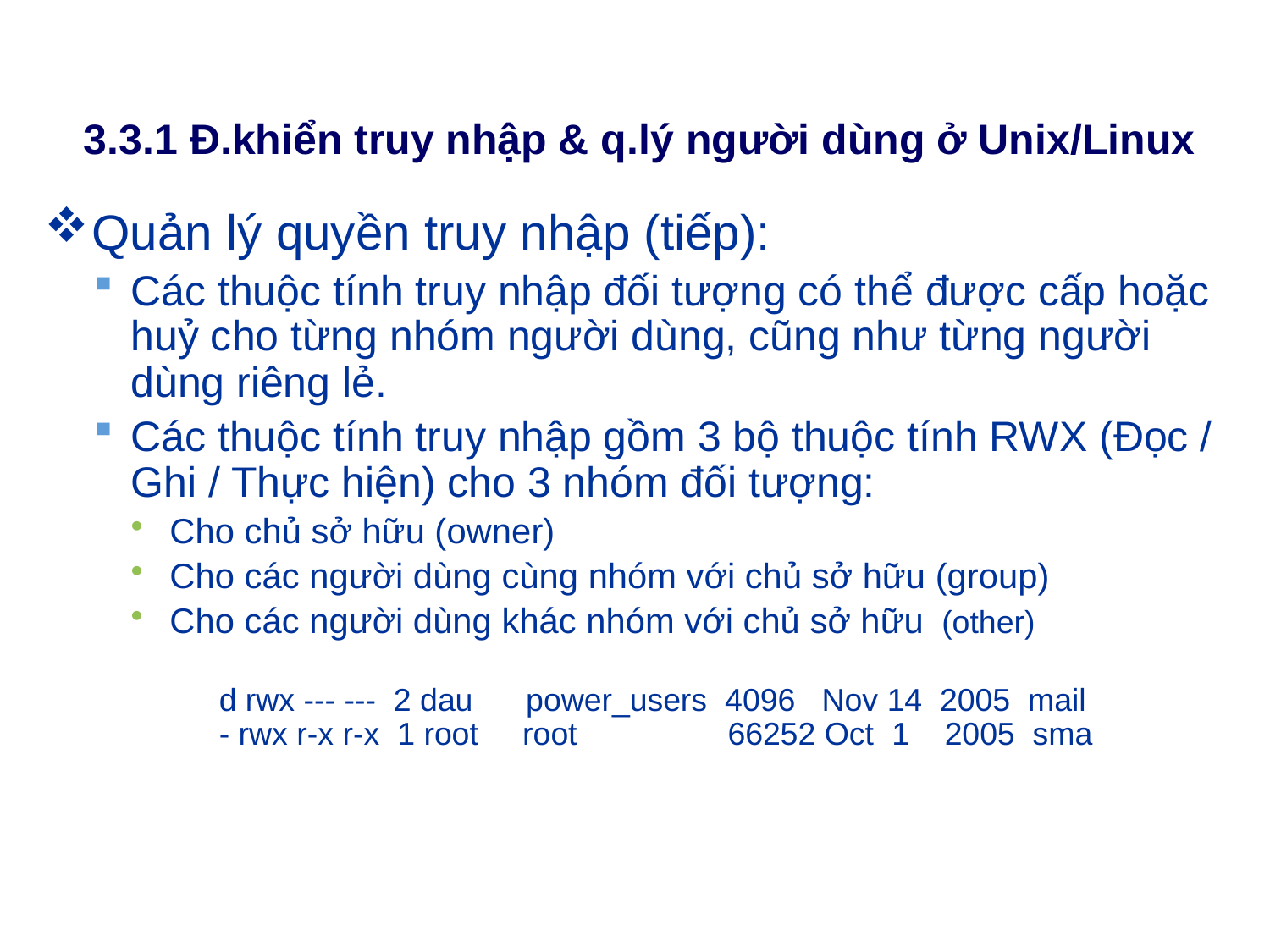

# 3.3.1 Đ.khiển truy nhập & q.lý người dùng ở Unix/Linux
Quản lý quyền truy nhập (tiếp):
Các thuộc tính truy nhập đối tượng có thể được cấp hoặc huỷ cho từng nhóm người dùng, cũng như từng người dùng riêng lẻ.
Các thuộc tính truy nhập gồm 3 bộ thuộc tính RWX (Đọc / Ghi / Thực hiện) cho 3 nhóm đối tượng:
Cho chủ sở hữu (owner)
Cho các người dùng cùng nhóm với chủ sở hữu (group)
Cho các người dùng khác nhóm với chủ sở hữu  (other)

		d rwx --- ---  2 dau      power_users  4096   Nov 14  2005  mail
	- rwx r-x r-x  1 root     root                 66252 Oct  1    2005  sma